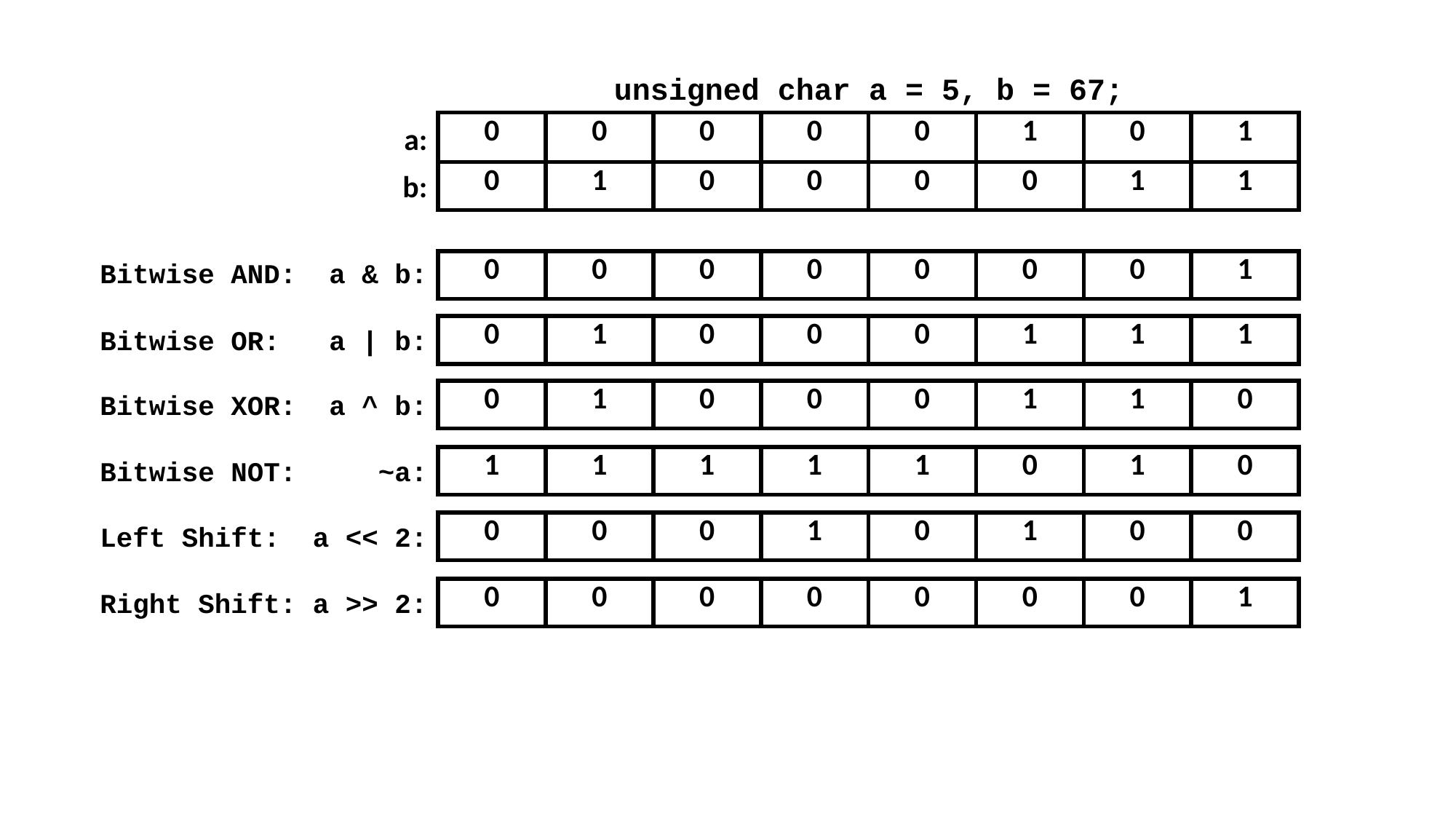

unsigned char a = 5, b = 67;
| 0 | 0 | 0 | 0 | 0 | 1 | 0 | 1 |
| --- | --- | --- | --- | --- | --- | --- | --- |
a:
b:
| 0 | 1 | 0 | 0 | 0 | 0 | 1 | 1 |
| --- | --- | --- | --- | --- | --- | --- | --- |
Bitwise AND:  a & b:
| 0 | 0 | 0 | 0 | 0 | 0 | 0 | 1 |
| --- | --- | --- | --- | --- | --- | --- | --- |
| 0 | 1 | 0 | 0 | 0 | 1 | 1 | 1 |
| --- | --- | --- | --- | --- | --- | --- | --- |
Bitwise OR:   a | b:
| 0 | 1 | 0 | 0 | 0 | 1 | 1 | 0 |
| --- | --- | --- | --- | --- | --- | --- | --- |
Bitwise XOR:  a ^ b:
| 1 | 1 | 1 | 1 | 1 | 0 | 1 | 0 |
| --- | --- | --- | --- | --- | --- | --- | --- |
Bitwise NOT:     ~a:
| 0 | 0 | 0 | 1 | 0 | 1 | 0 | 0 |
| --- | --- | --- | --- | --- | --- | --- | --- |
Left Shift:  a << 2:
| 0 | 0 | 0 | 0 | 0 | 0 | 0 | 1 |
| --- | --- | --- | --- | --- | --- | --- | --- |
Right Shift: a >> 2: